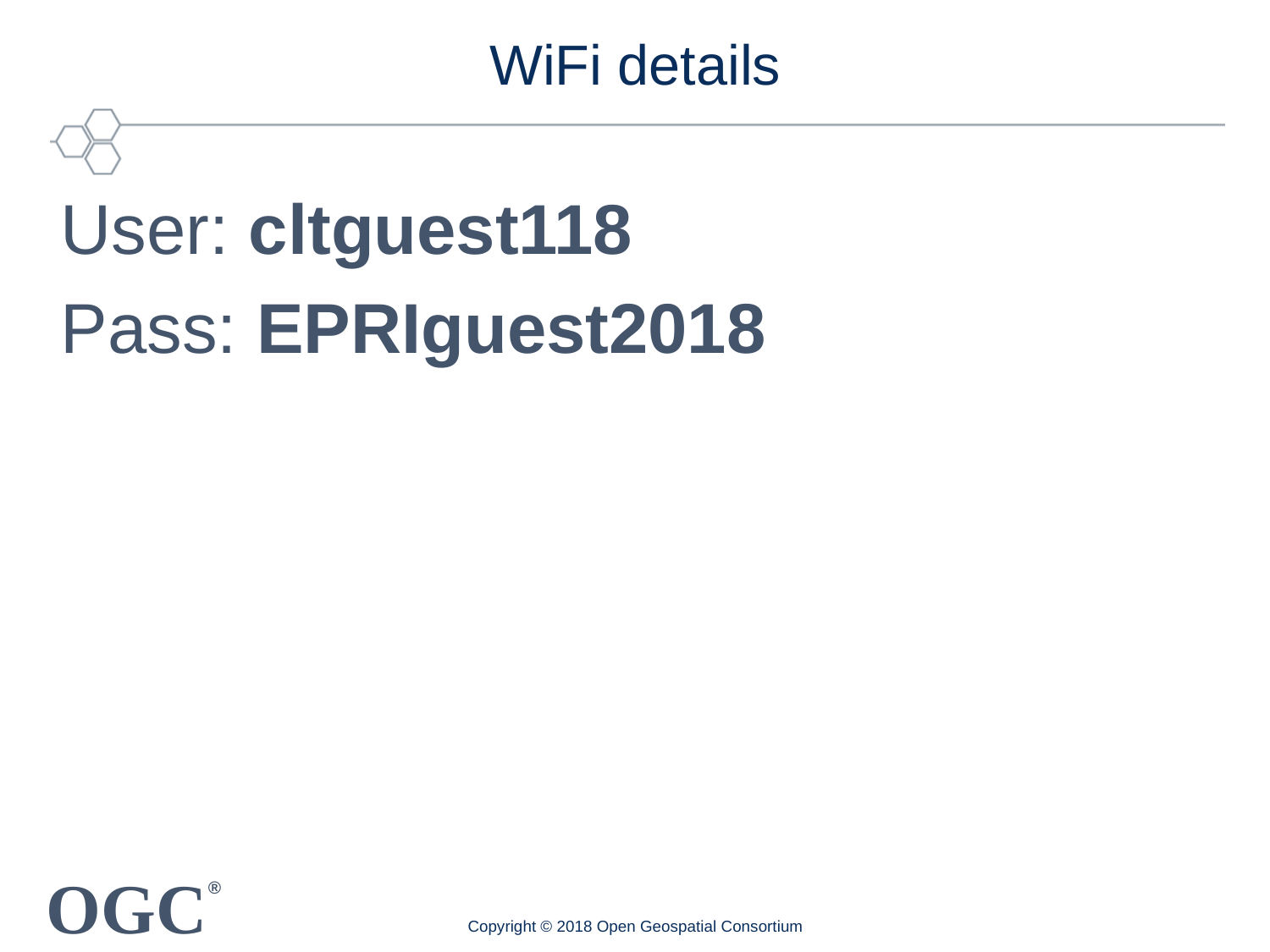

# WiFi details
User: cltguest118
Pass: EPRIguest2018
Copyright © 2018 Open Geospatial Consortium